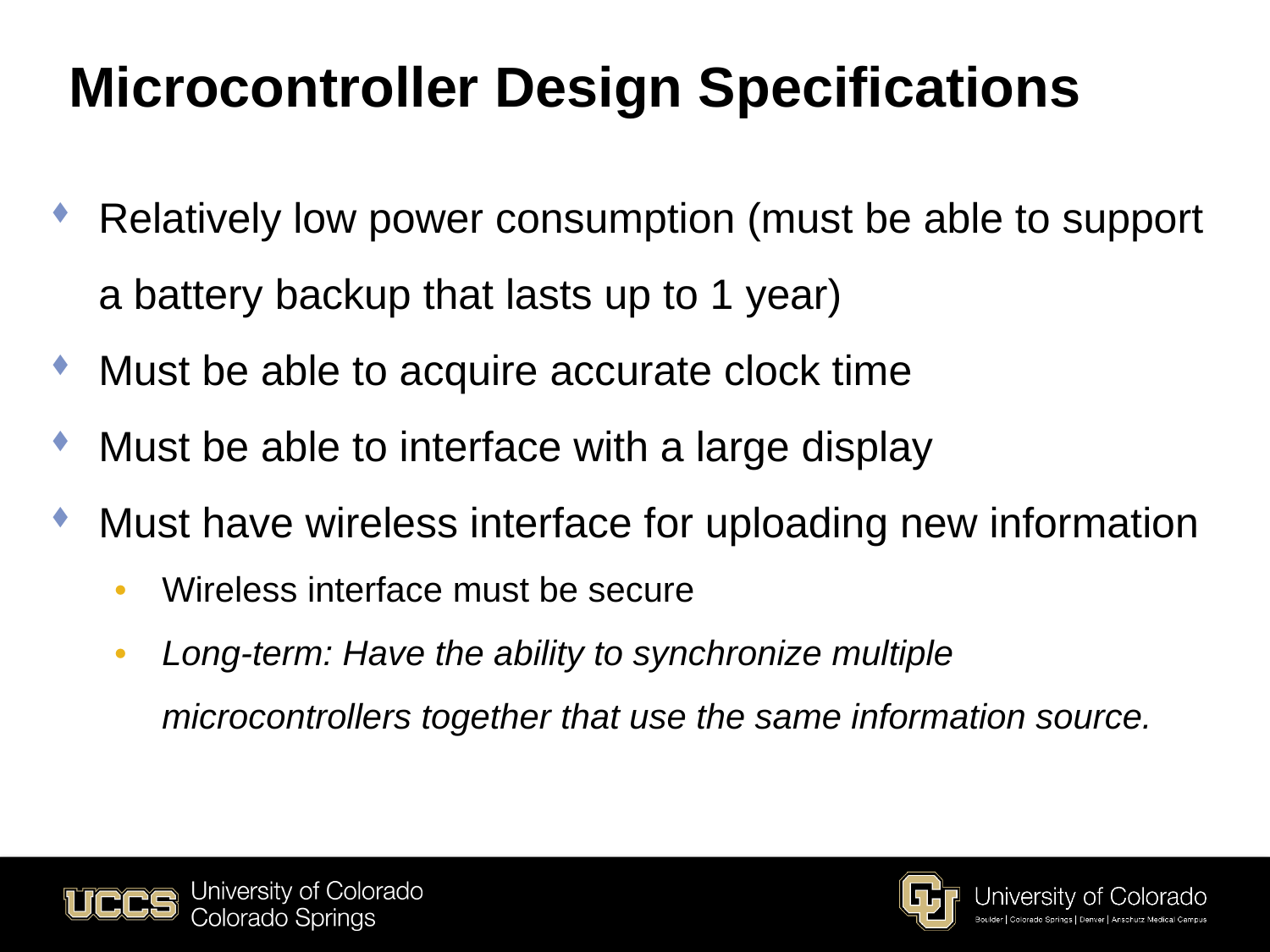

# Microcontroller Design Specifications
Relatively low power consumption (must be able to support a battery backup that lasts up to 1 year)
Must be able to acquire accurate clock time
Must be able to interface with a large display
Must have wireless interface for uploading new information
Wireless interface must be secure
Long-term: Have the ability to synchronize multiple microcontrollers together that use the same information source.